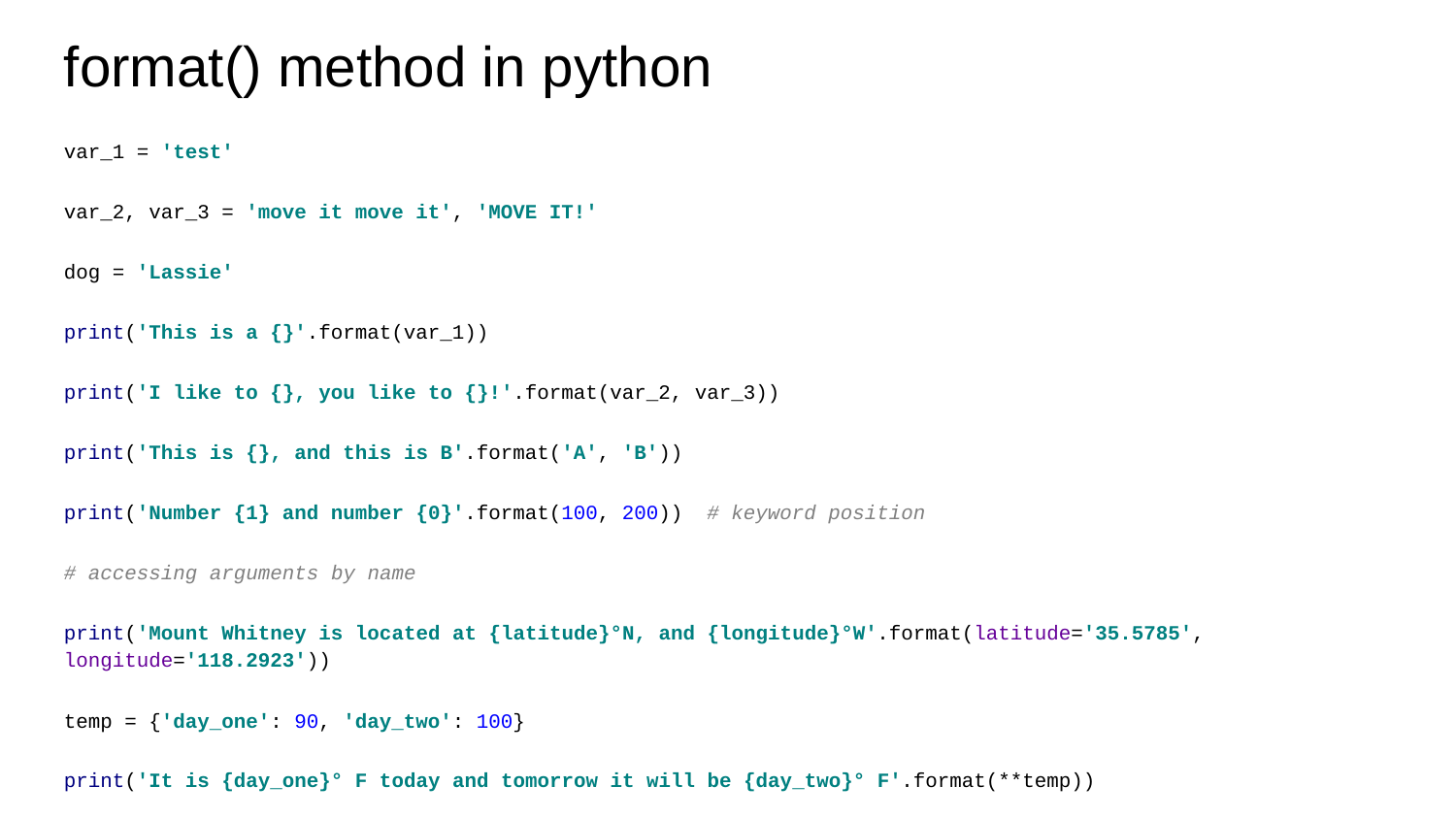

format() method in python
var_1 = 'test'
var_2, var_3 = 'move it move it', 'MOVE IT!'
dog = 'Lassie'
print('This is a {}'.format(var_1))
print('I like to {}, you like to {}!'.format(var_2, var_3))
print('This is {}, and this is B'.format('A', 'B'))
print('Number {1} and number {0}'.format(100, 200))  # keyword position
# accessing arguments by name
print('Mount Whitney is located at {latitude}°N, and {longitude}°W'.format(latitude='35.5785', longitude='118.2923'))
temp = {'day_one': 90, 'day_two': 100}
print('It is {day_one}° F today and tomorrow it will be {day_two}° F'.format(**temp))